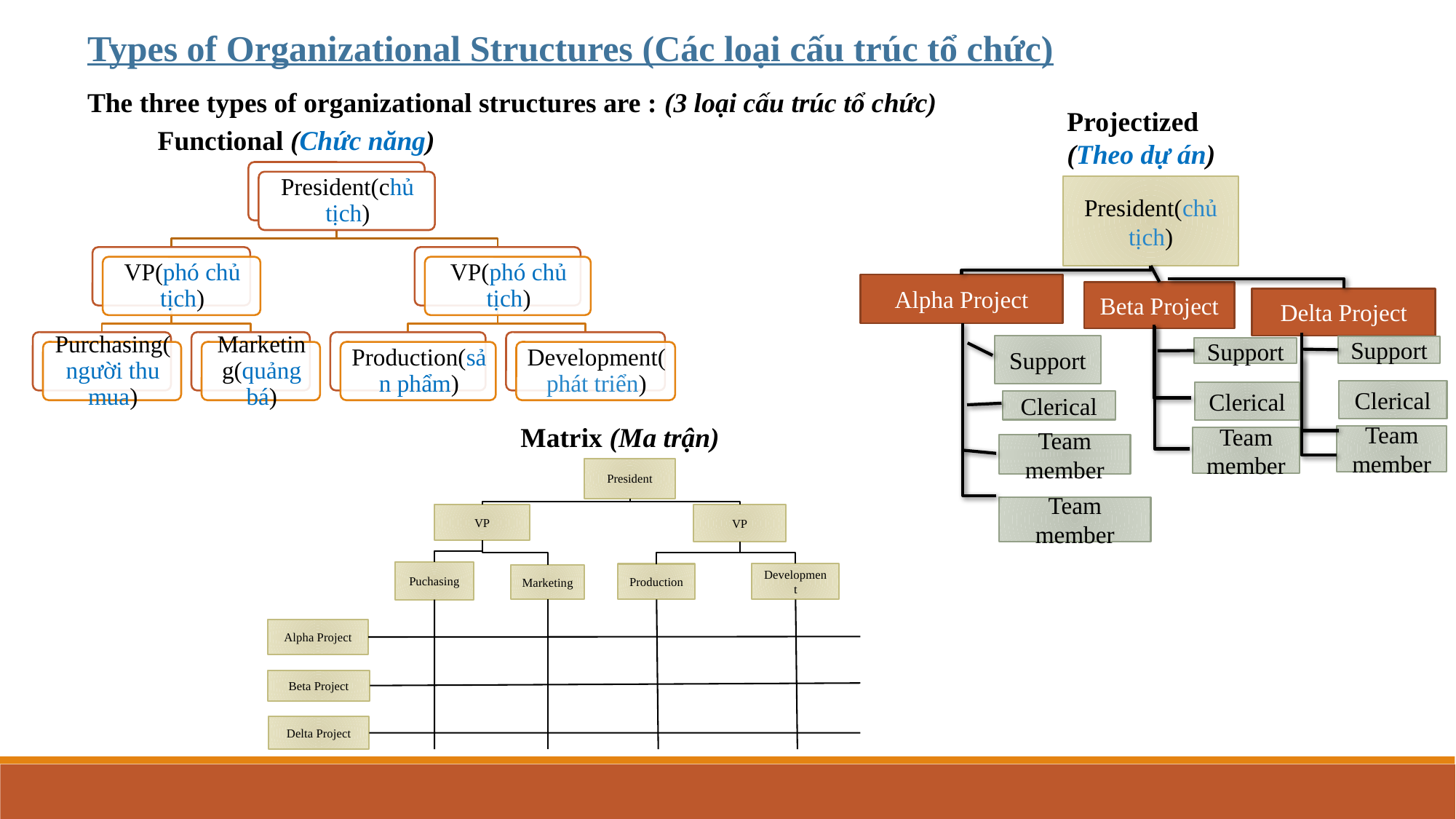

Types of Organizational Structures (Các loại cấu trúc tổ chức)
The three types of organizational structures are : (3 loại cấu trúc tổ chức)
President(chủ tịch)
VP(phó chủ tịch)
Purchasing(người thu mua)
Marketing(quảng bá)
VP(phó chủ tịch)
Production(sản phẩm)
Development(phát triển)
Projectized (Theo dự án)
Functional (Chức năng)
President(chủ tịch)
Alpha Project
Beta Project
Delta Project
Support
Support
Support
Clerical
Clerical
Clerical
Matrix (Ma trận)
Team member
Team member
Team member
President
Team member
VP
VP
Puchasing
Development
Production
Marketing
Alpha Project
Beta Project
Delta Project